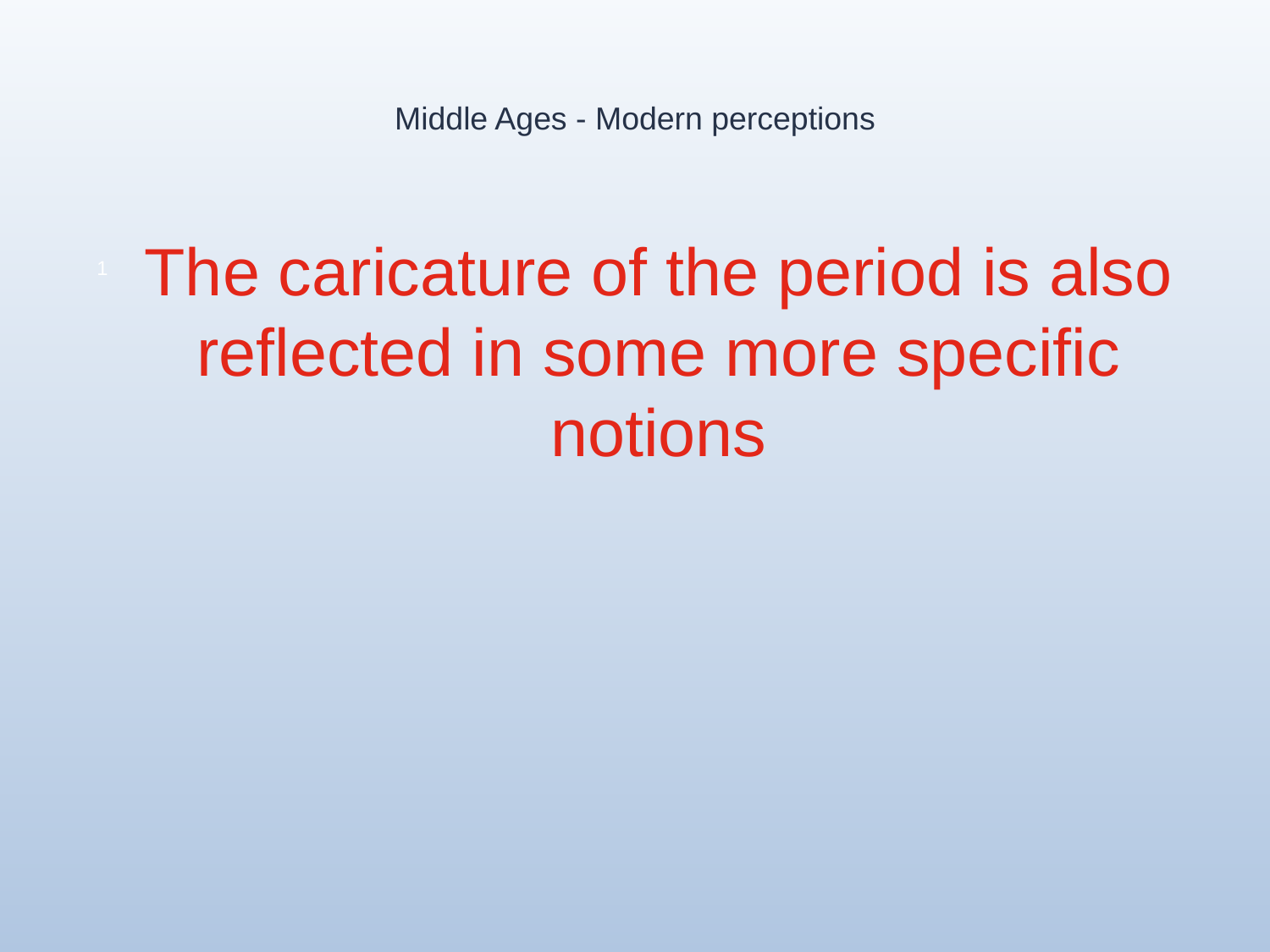

# Middle Ages - Modern perceptions
The caricature of the period is also reflected in some more specific notions